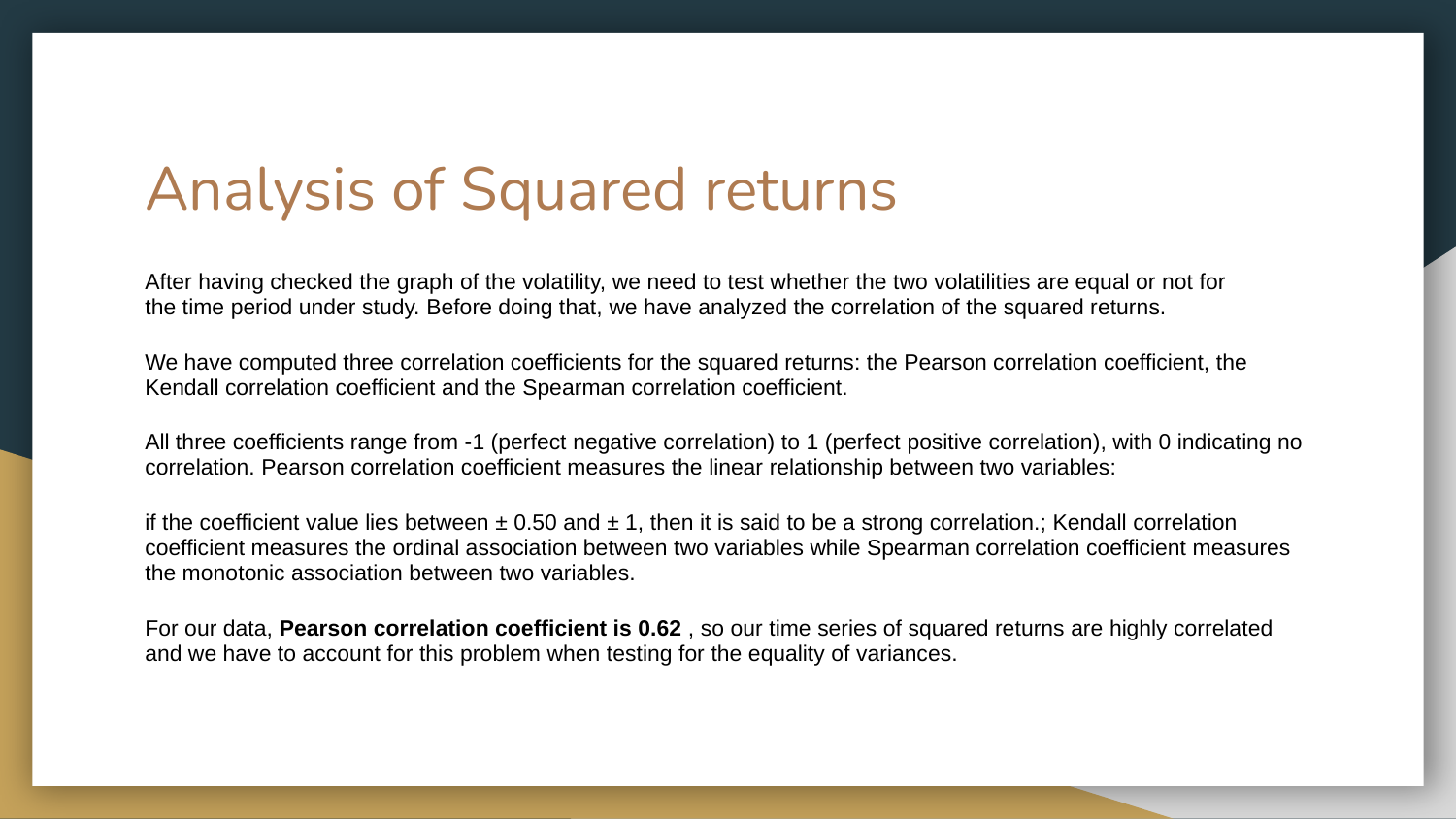

# Analysis of Squared returns
After having checked the graph of the volatility, we need to test whether the two volatilities are equal or not for
the time period under study. Before doing that, we have analyzed the correlation of the squared returns.

We have computed three correlation coefficients for the squared returns: the Pearson correlation coefficient, the Kendall correlation coefficient and the Spearman correlation coefficient.

All three coefficients range from -1 (perfect negative correlation) to 1 (perfect positive correlation), with 0 indicating no correlation. Pearson correlation coefficient measures the linear relationship between two variables:

if the coefficient value lies between ± 0.50 and ± 1, then it is said to be a strong correlation.; Kendall correlation coefficient measures the ordinal association between two variables while Spearman correlation coefficient measures the monotonic association between two variables.

For our data, Pearson correlation coefficient is 0.62 , so our time series of squared returns are highly correlated and we have to account for this problem when testing for the equality of variances.